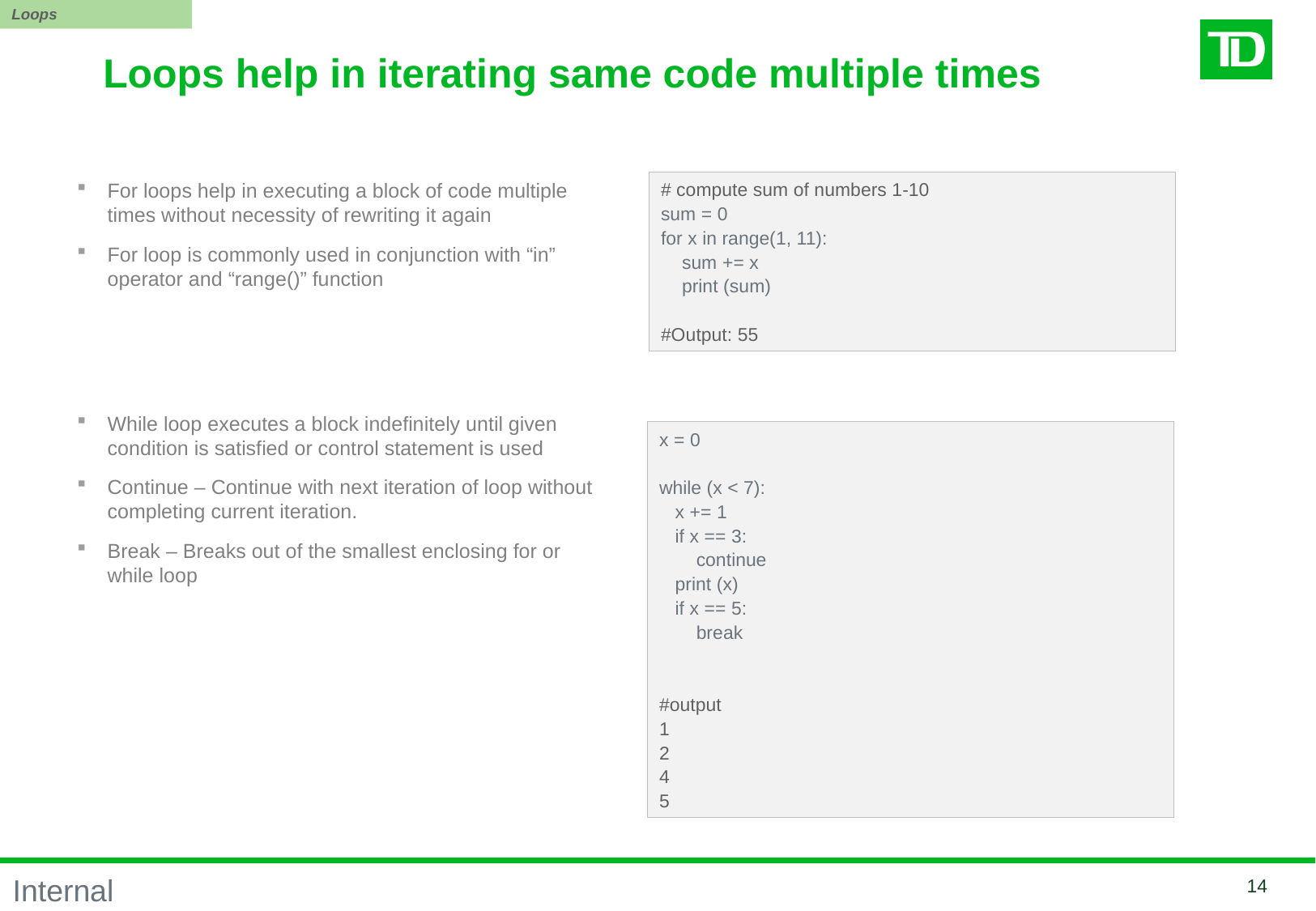

Loops
# Loops help in iterating same code multiple times
For loops help in executing a block of code multiple times without necessity of rewriting it again
For loop is commonly used in conjunction with “in” operator and “range()” function

While loop executes a block indefinitely until given condition is satisfied or control statement is used
Continue – Continue with next iteration of loop without completing current iteration.
Break – Breaks out of the smallest enclosing for or while loop

# compute sum of numbers 1-10
sum = 0
for x in range(1, 11):
    sum += x
    print (sum)

#Output: 55
x = 0

while (x < 7):
   x += 1
   if x == 3:
       continue
   print (x)
   if x == 5:
       break

#output
1
2
4
5
14